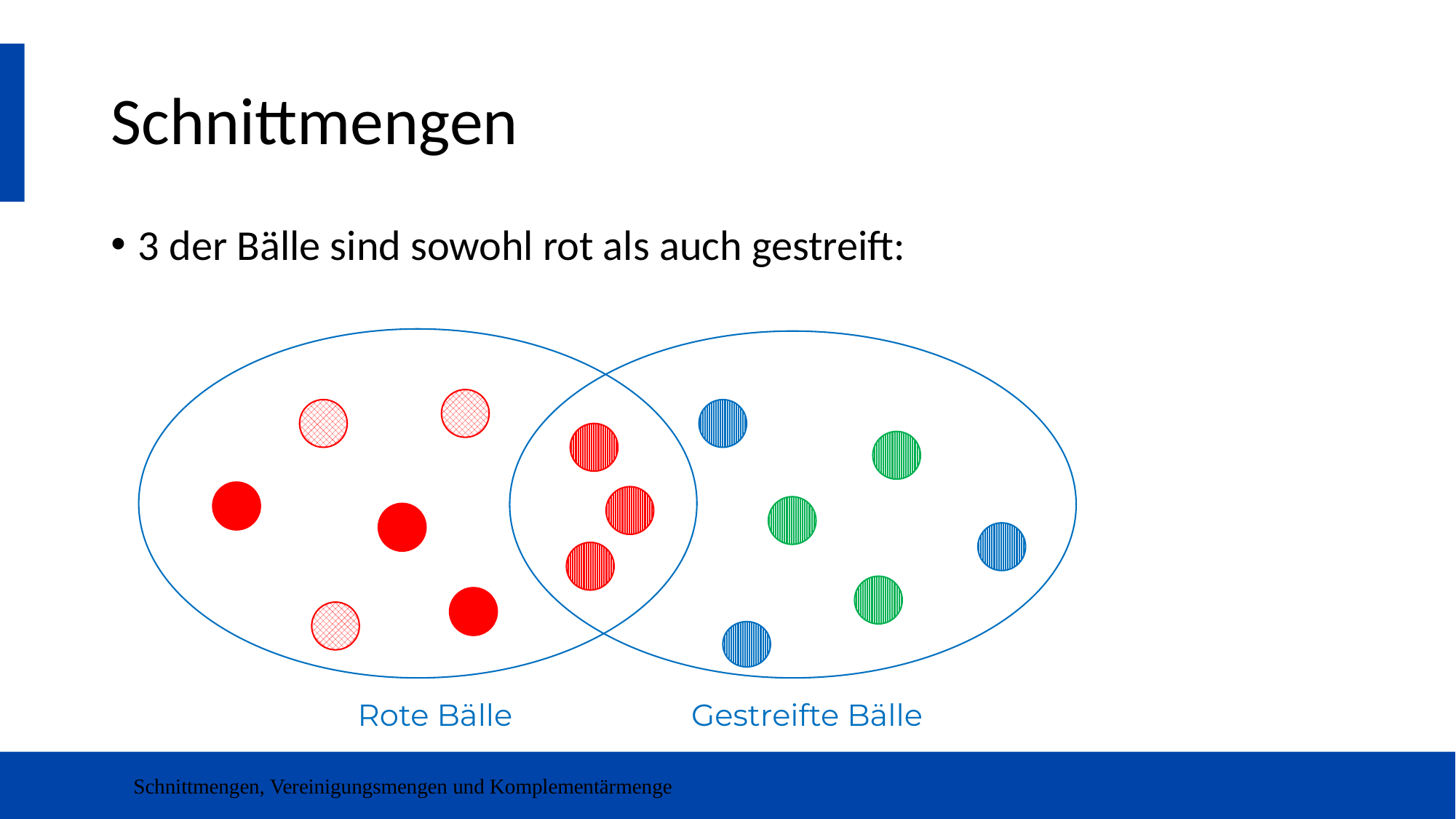

# Schnittmengen
3 der Bälle sind sowohl rot als auch gestreift:

Rote Bälle
Gestreifte Bälle
Schnittmengen, Vereinigungsmengen und Komplementärmenge